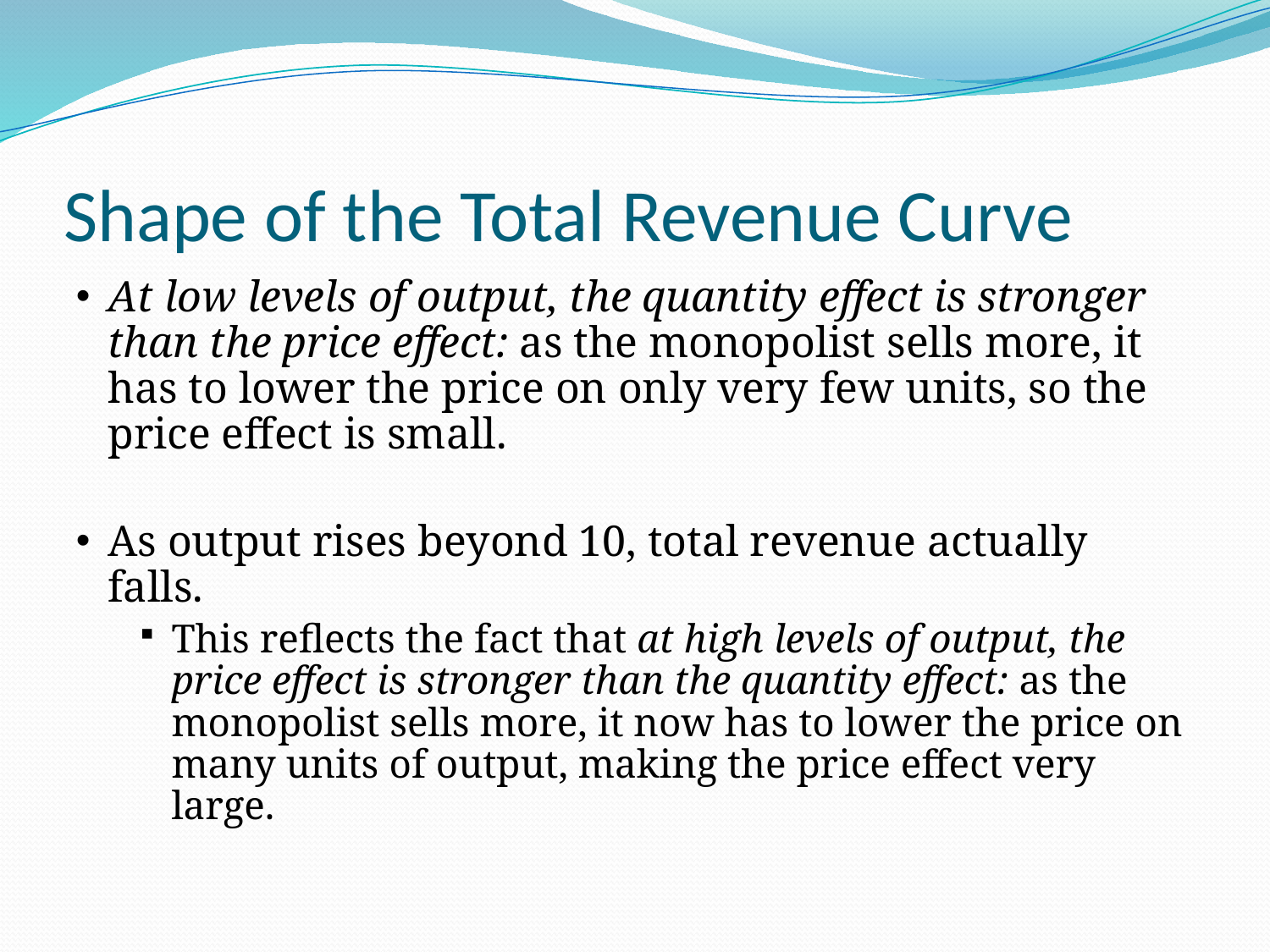

# Shape of the Total Revenue Curve
At low levels of output, the quantity effect is stronger than the price effect: as the monopolist sells more, it has to lower the price on only very few units, so the price effect is small.

As output rises beyond 10, total revenue actually falls.
This reflects the fact that at high levels of output, the price effect is stronger than the quantity effect: as the monopolist sells more, it now has to lower the price on many units of output, making the price effect very large.